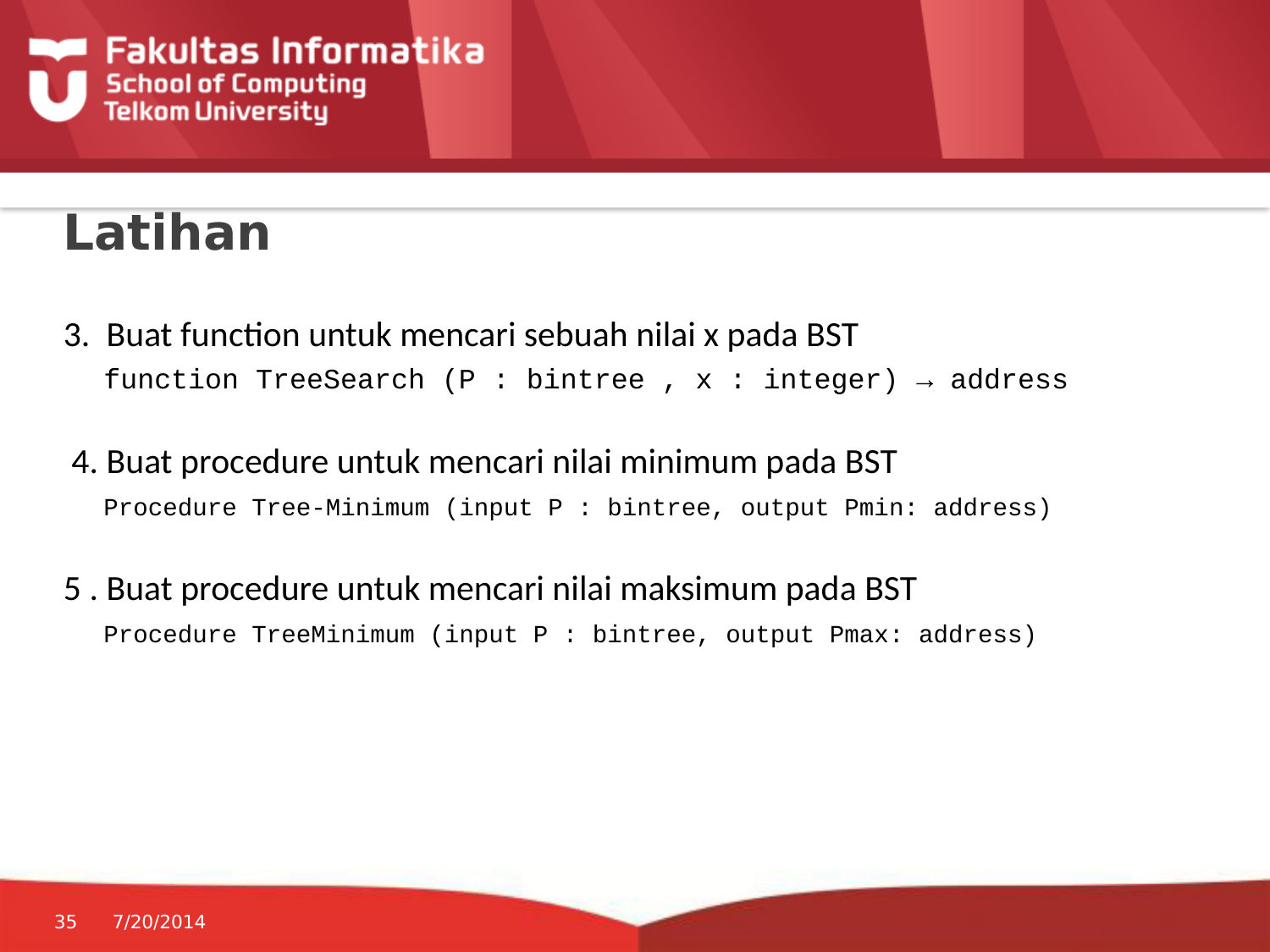

# Latihan
3.  Buat function untuk mencari sebuah nilai x pada BST
     function TreeSearch (P : bintree , x : integer) ­→ address

 4. Buat procedure untuk mencari nilai minimum pada BST
     Procedure Tree-Minimum (input P : bintree, output Pmin: address)

5 . Buat procedure untuk mencari nilai maksimum pada BST
     Procedure TreeMinimum (input P : bintree, output Pmax: address)

35
7/20/2014